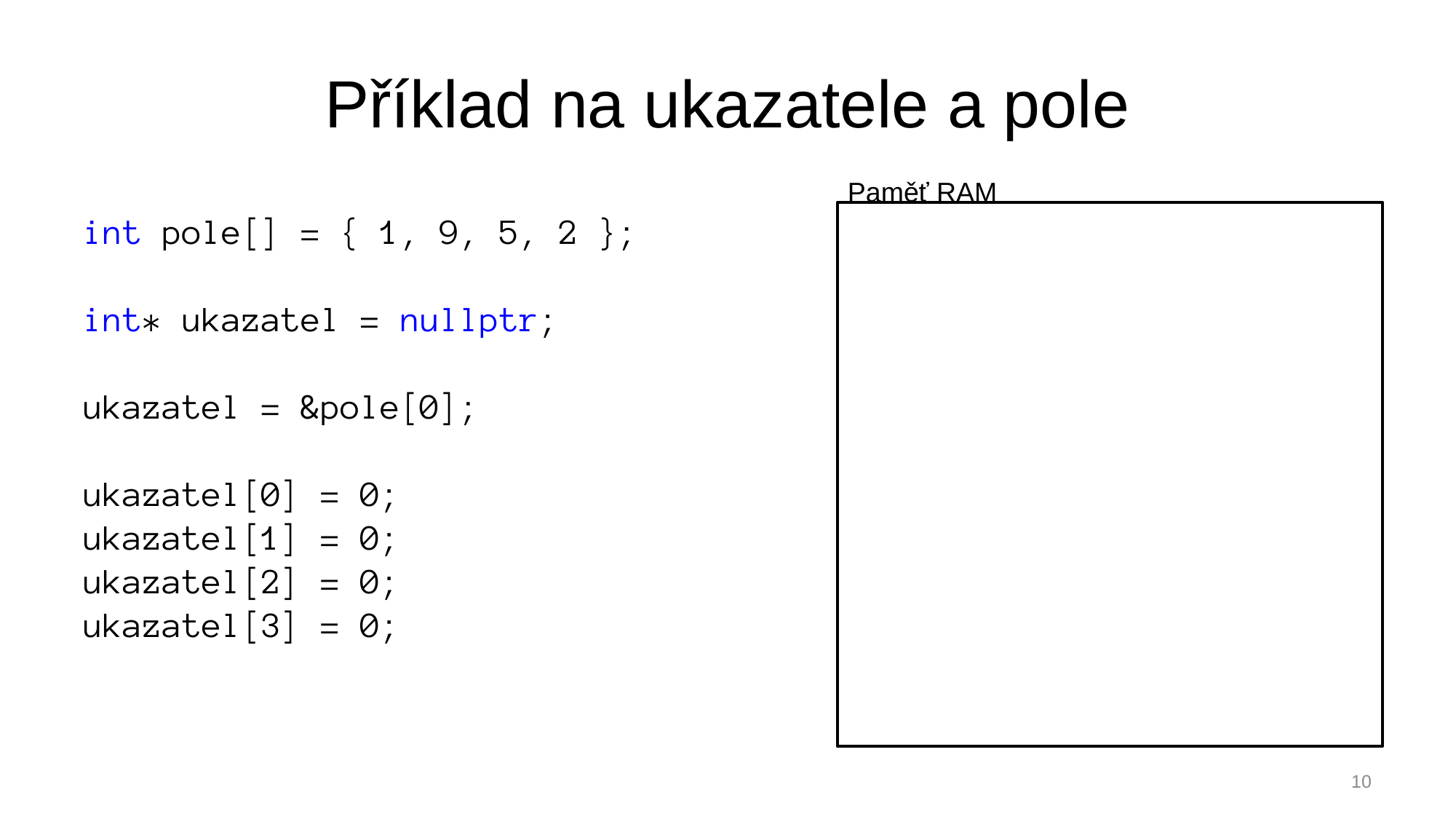

# Příklad na ukazatele a pole
Paměť RAM
int pole[] = { 1, 9, 5, 2 };

int* ukazatel = nullptr;

ukazatel = &pole[0];

ukazatel[0] = 0;
ukazatel[1] = 0;
ukazatel[2] = 0;
ukazatel[3] = 0;

10